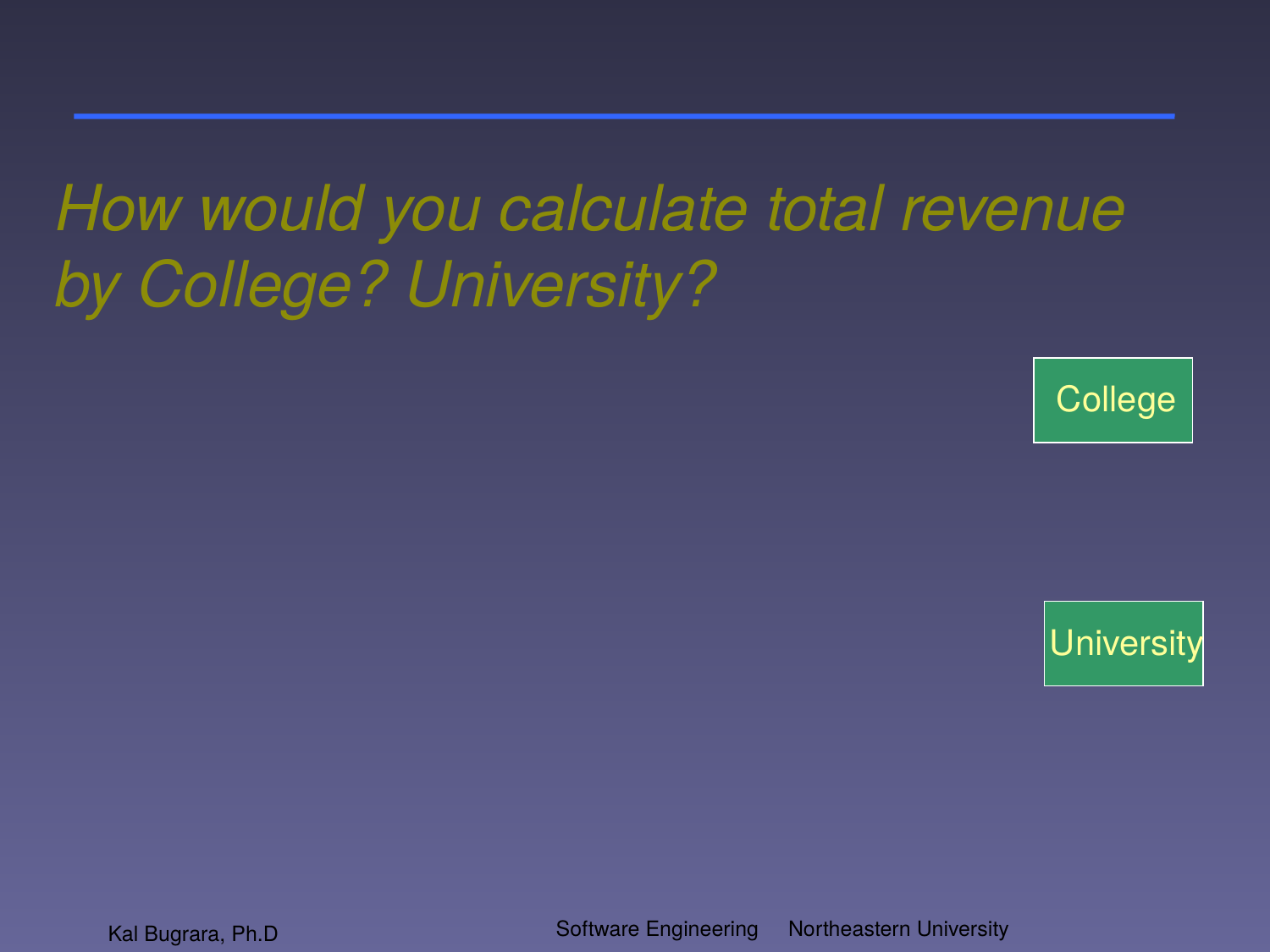

# How would you calculate total revenue by College? University?

College

University
Kal Bugrara, Ph.D
Software Engineering		     Northeastern University